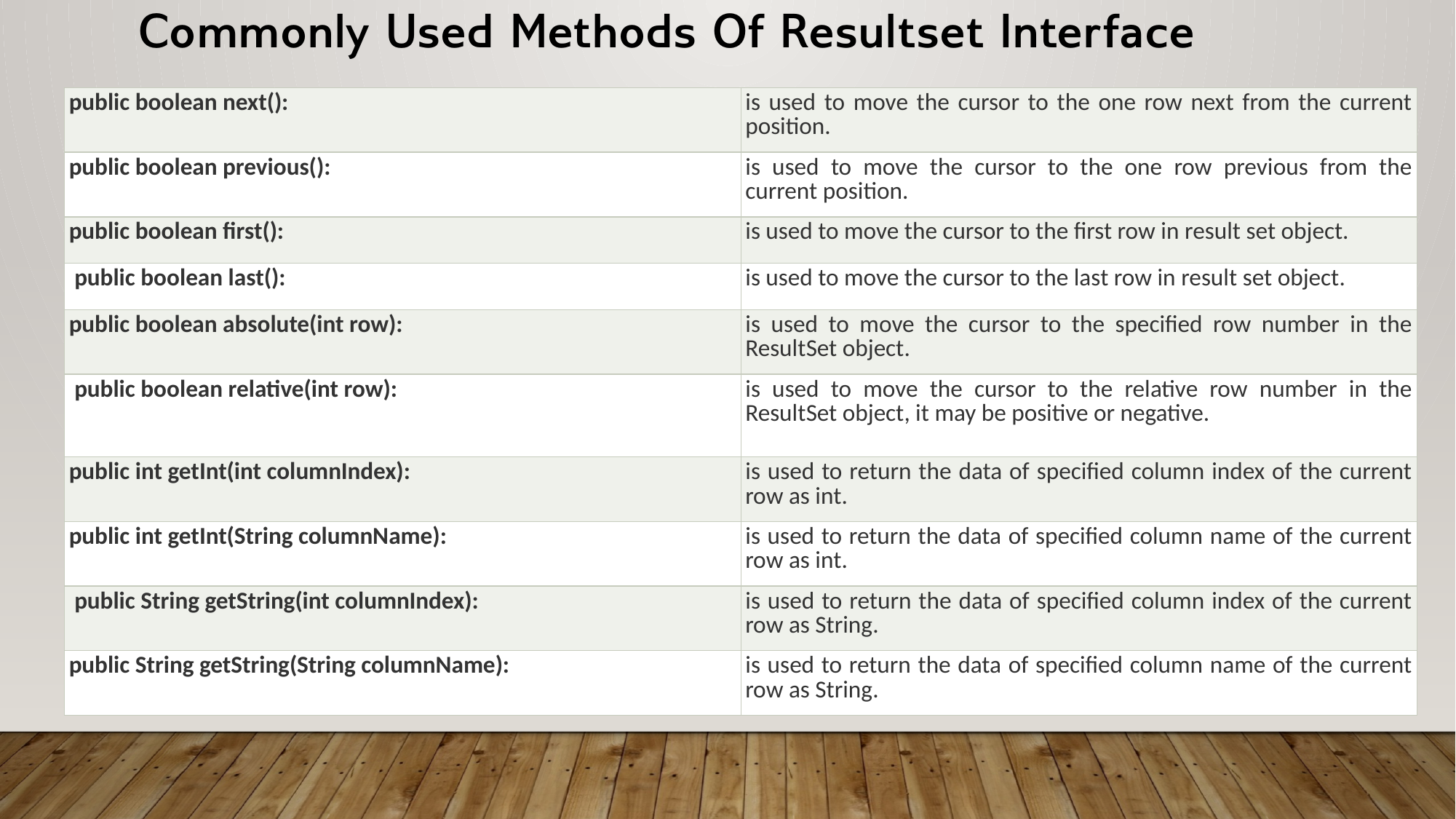

# Commonly Used Methods Of Resultset Interface
| public boolean next(): | is used to move the cursor to the one row next from the current position. |
| --- | --- |
| public boolean previous(): | is used to move the cursor to the one row previous from the current position. |
| public boolean first(): | is used to move the cursor to the first row in result set object. |
| public boolean last(): | is used to move the cursor to the last row in result set object. |
| public boolean absolute(int row): | is used to move the cursor to the specified row number in the ResultSet object. |
| public boolean relative(int row): | is used to move the cursor to the relative row number in the ResultSet object, it may be positive or negative. |
| public int getInt(int columnIndex): | is used to return the data of specified column index of the current row as int. |
| public int getInt(String columnName): | is used to return the data of specified column name of the current row as int. |
| public String getString(int columnIndex): | is used to return the data of specified column index of the current row as String. |
| public String getString(String columnName): | is used to return the data of specified column name of the current row as String. |